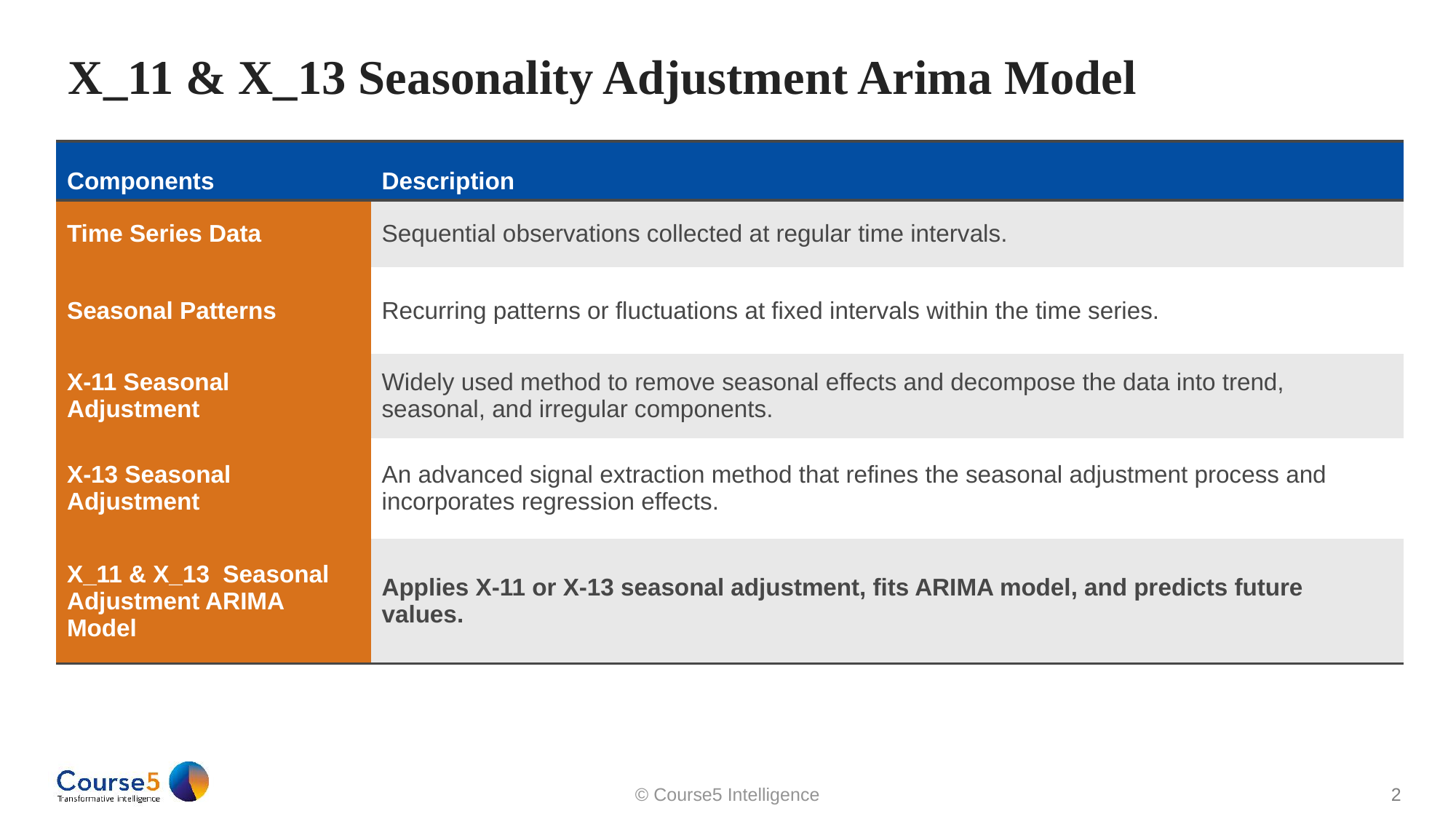

# X_11 & X_13 Seasonality Adjustment Arima Model
| Components | Description |
| --- | --- |
| Time Series Data | Sequential observations collected at regular time intervals. |
| Seasonal Patterns | Recurring patterns or fluctuations at fixed intervals within the time series. |
| X-11 Seasonal Adjustment | Widely used method to remove seasonal effects and decompose the data into trend, seasonal, and irregular components. |
| X-13 Seasonal Adjustment | An advanced signal extraction method that refines the seasonal adjustment process and incorporates regression effects. |
| X\_11 & X\_13 Seasonal Adjustment ARIMA Model | Applies X-11 or X-13 seasonal adjustment, fits ARIMA model, and predicts future values. |
© Course5 Intelligence
2